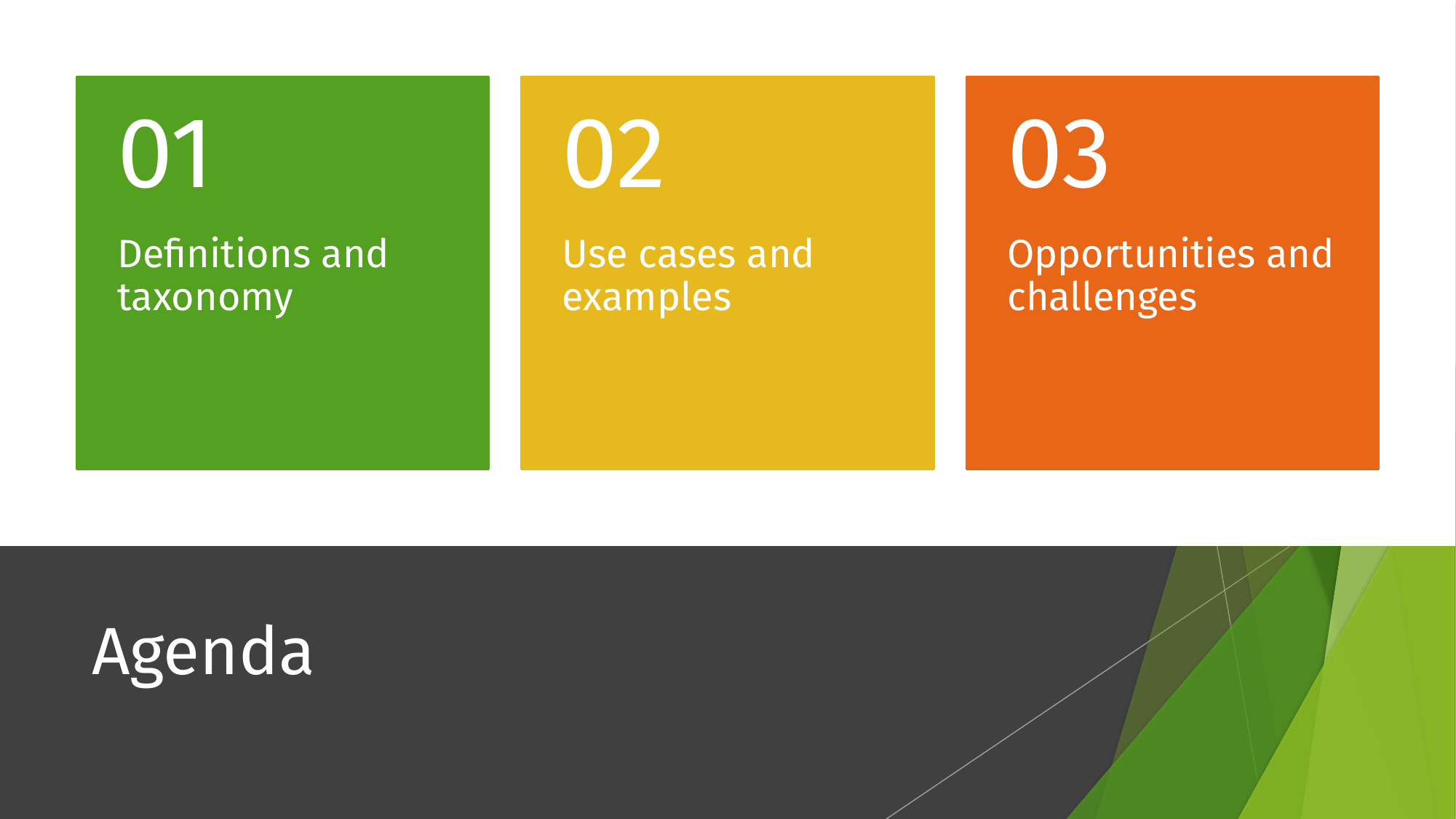

Definitions and taxonomy
01
Use cases and examples
02
Opportunities and challenges
03

# Agenda